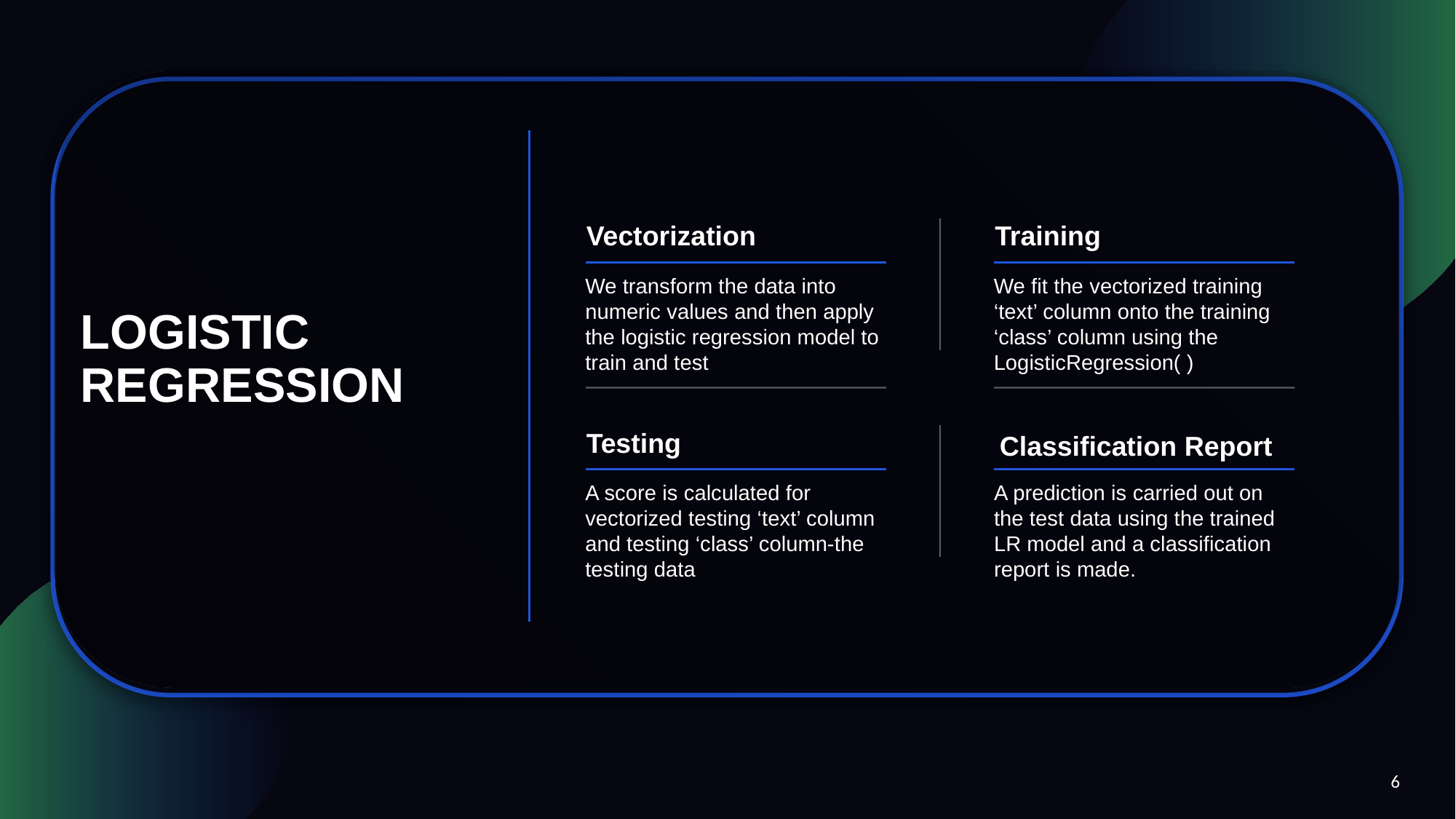

Vectorization
Training
We transform the data into numeric values and then apply the logistic regression model to train and test
We fit the vectorized training  ‘text’ column onto the training ‘class’ column using the LogisticRegression( )
LOGISTIC
REGRESSION
Testing
Classification Report
A score is calculated for vectorized testing ‘text’ column and testing ‘class’ column-the testing data
A prediction is carried out on the test data using the trained LR model and a classification report is made.

6